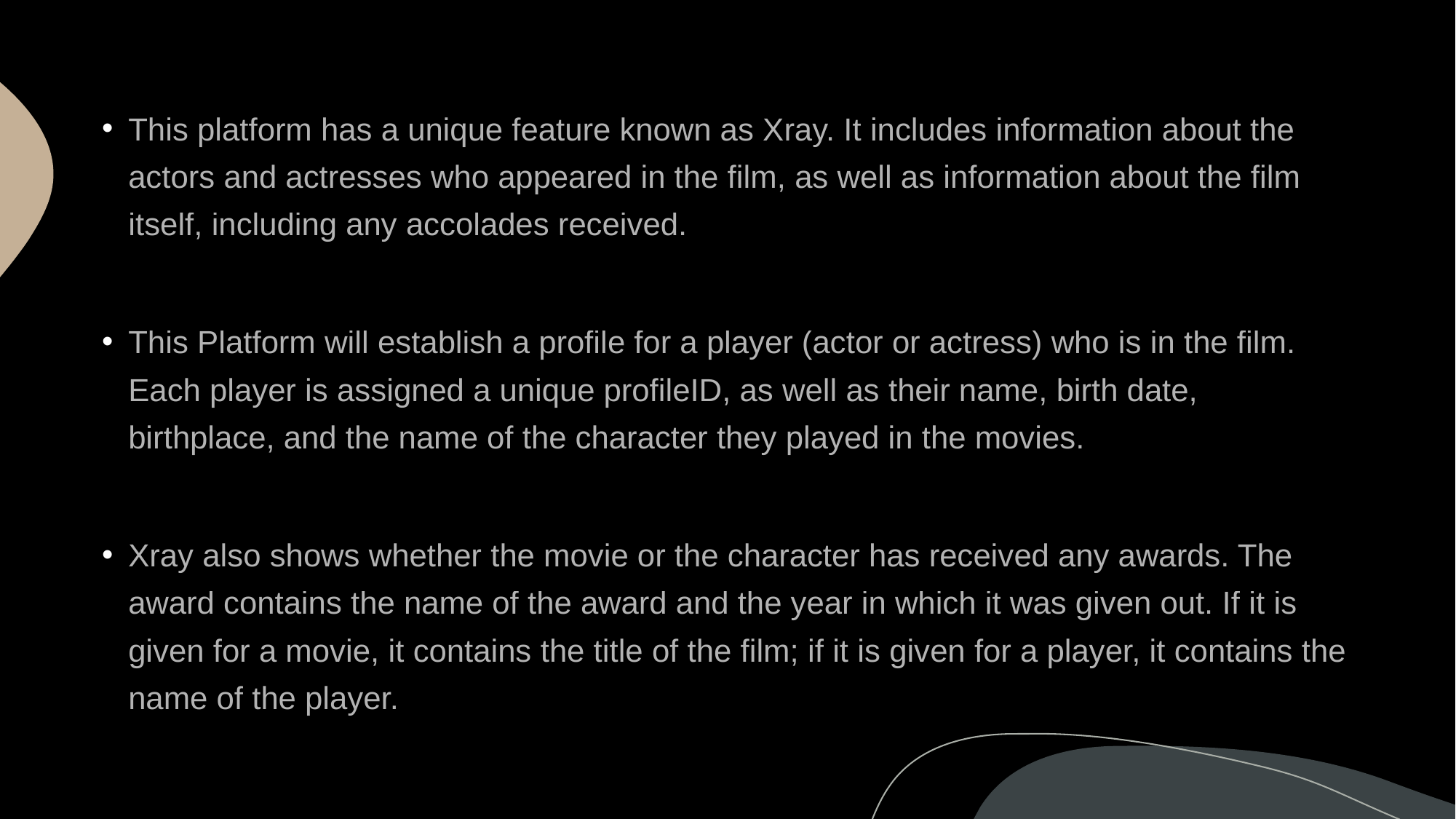

This platform has a unique feature known as Xray. It includes information about the actors and actresses who appeared in the film, as well as information about the film itself, including any accolades received.

This Platform will establish a profile for a player (actor or actress) who is in the film. Each player is assigned a unique profileID, as well as their name, birth date, birthplace, and the name of the character they played in the movies.

Xray also shows whether the movie or the character has received any awards. The award contains the name of the award and the year in which it was given out. If it is given for a movie, it contains the title of the film; if it is given for a player, it contains the name of the player.